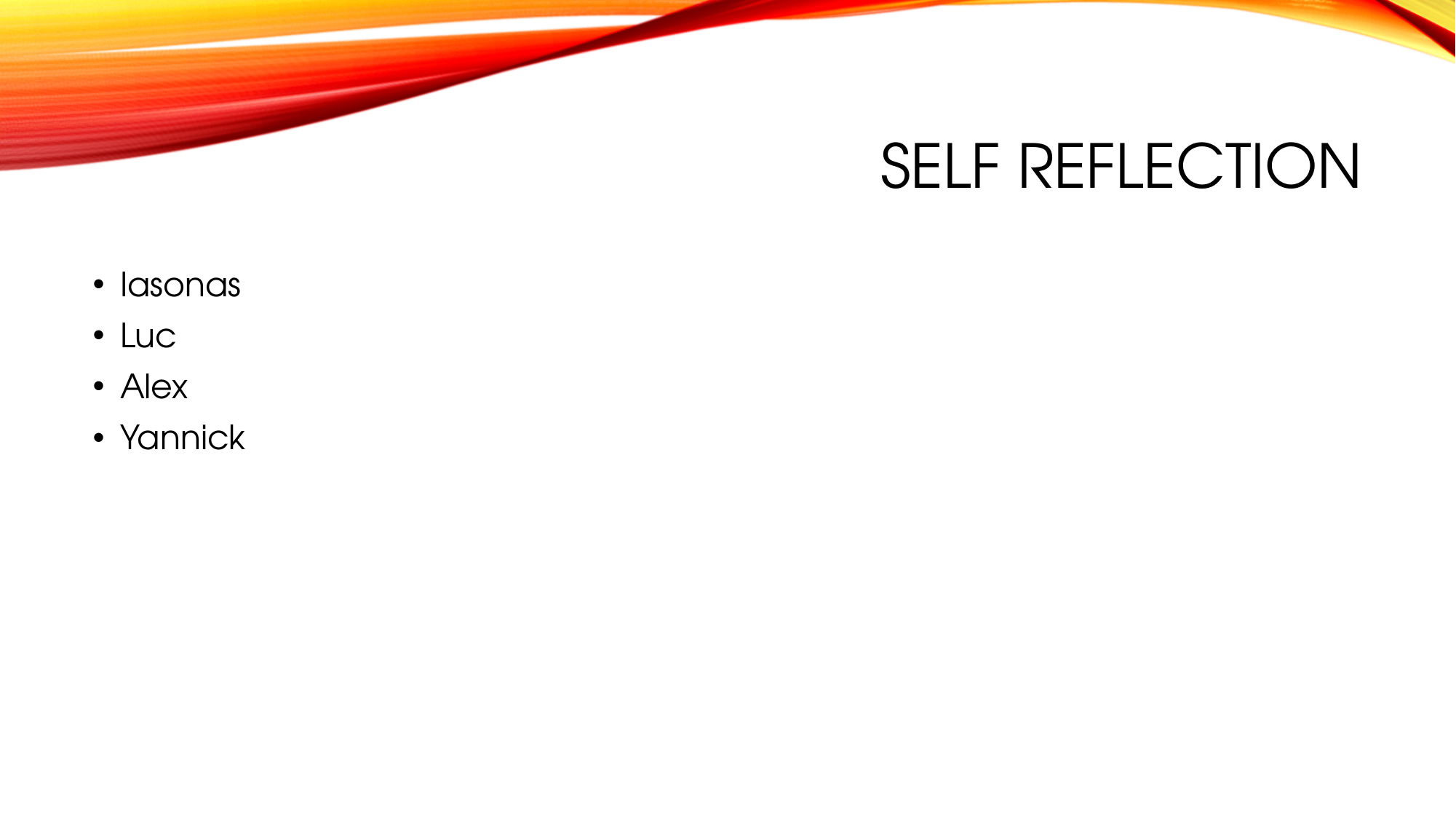

# Self reflection
Iasonas
Luc
Alex
Yannick